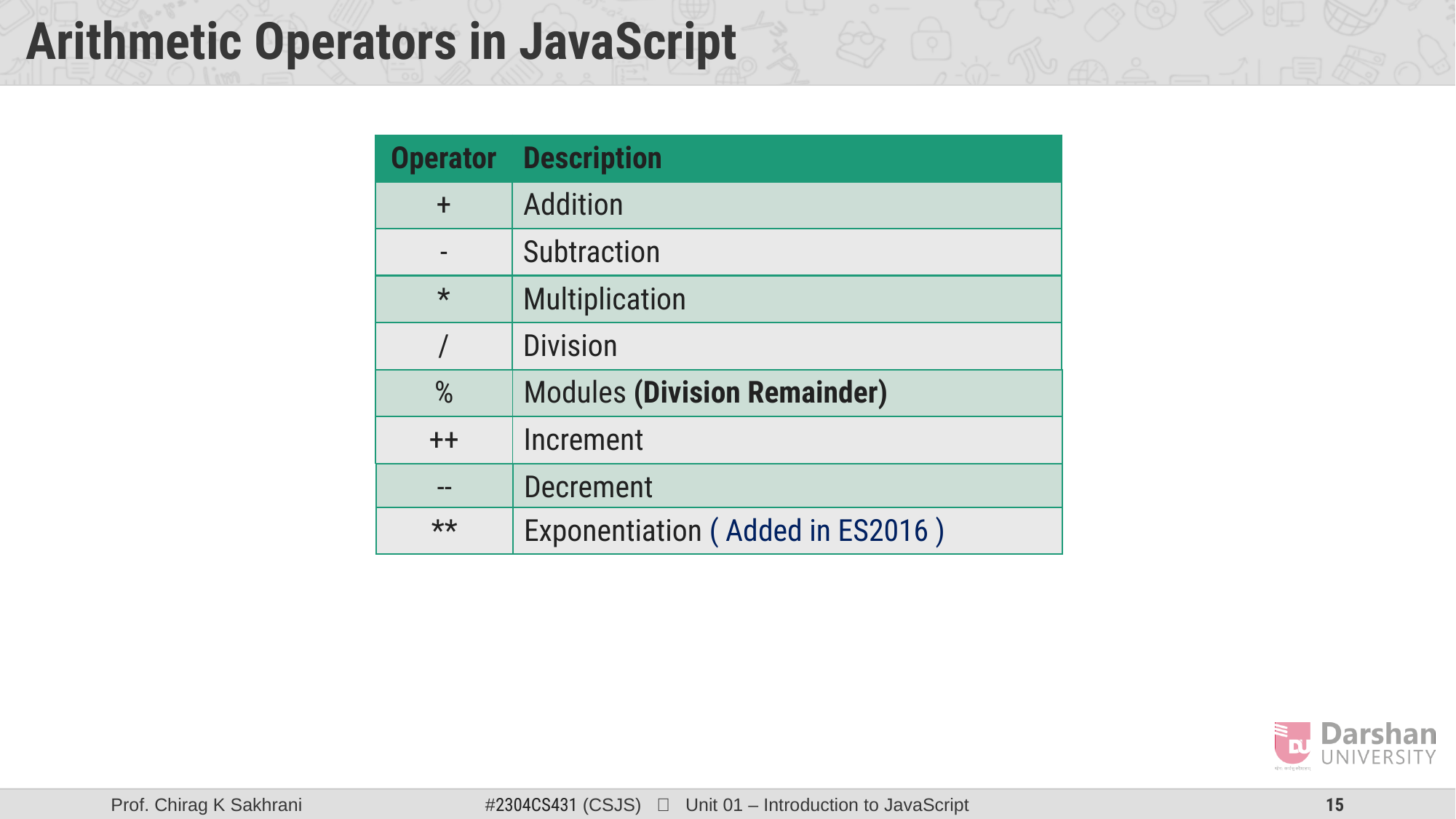

# Arithmetic Operators in JavaScript
| Operator | Description |
| --- | --- |
| + | Addition |
| - | Subtraction |
| --- | --- |
| \* | Multiplication |
| --- | --- |
| / | Division |
| --- | --- |
| % | Modules (Division Remainder) |
| --- | --- |
| ++ | Increment |
| --- | --- |
| -- | Decrement |
| --- | --- |
| \*\* | Exponentiation ( Added in ES2016 ) |
| --- | --- |